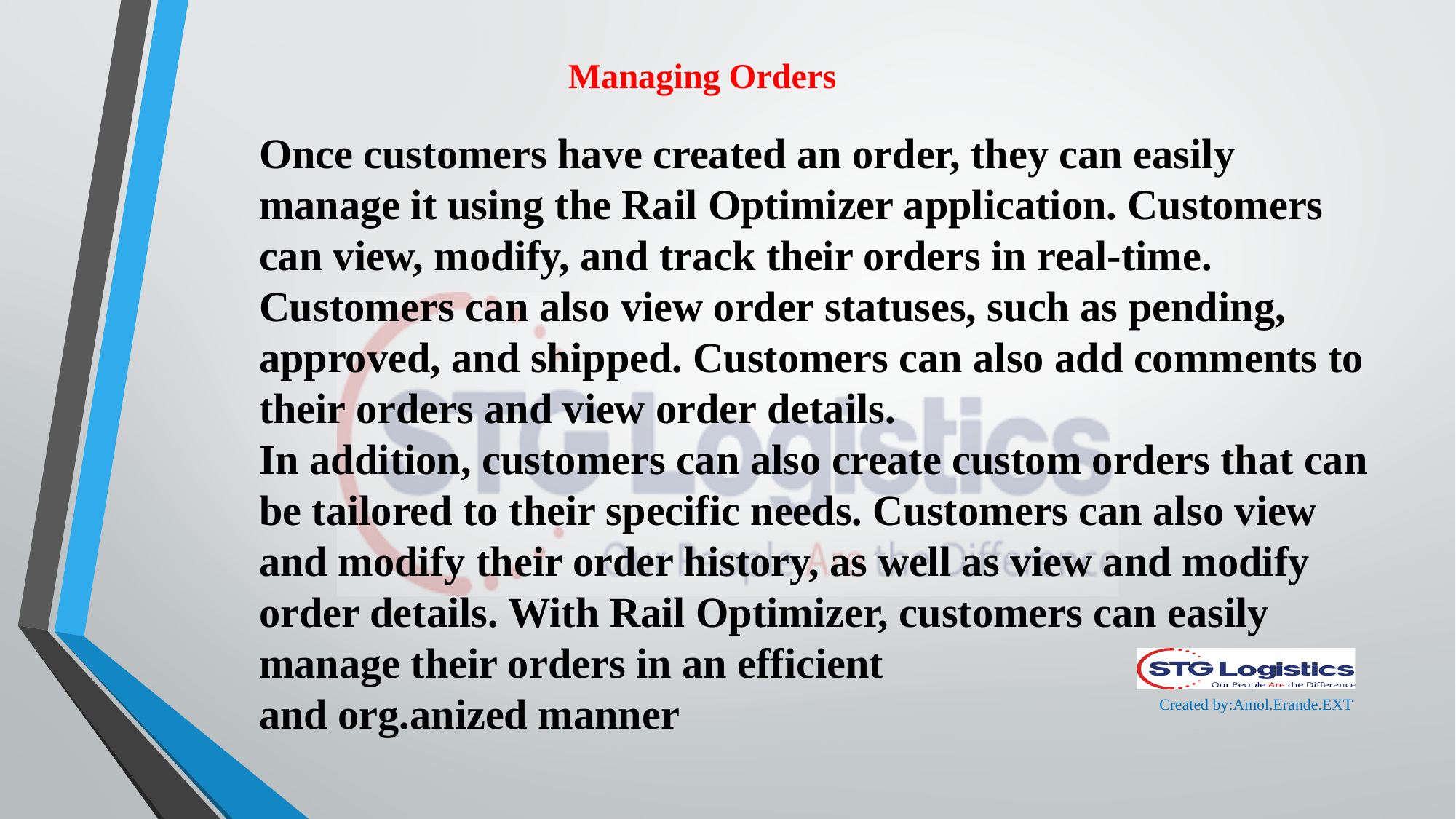

# Managing Orders

Once customers have created an order, they can easily manage it using the Rail Optimizer application. Customers can view, modify, and track their orders in real-time. Customers can also view order statuses, such as pending, approved, and shipped. Customers can also add comments to their orders and view order details.
In addition, customers can also create custom orders that can be tailored to their specific needs. Customers can also view and modify their order history, as well as view and modify order details. With Rail Optimizer, customers can easily manage their orders in an efficient
and org.anized manner